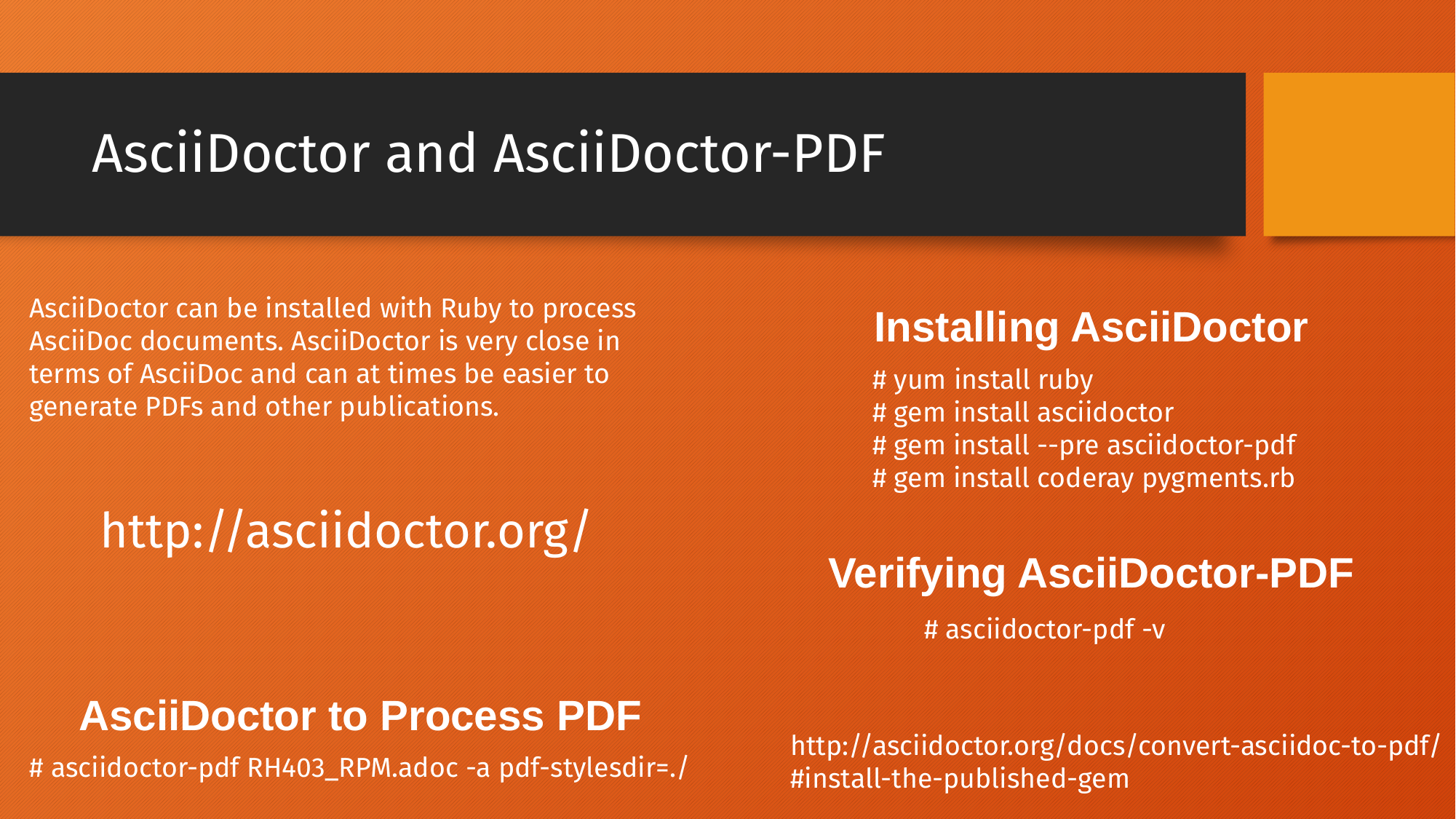

# AsciiDoctor and AsciiDoctor-PDF
AsciiDoctor can be installed with Ruby to process AsciiDoc documents. AsciiDoctor is very close in terms of AsciiDoc and can at times be easier to generate PDFs and other publications.
Installing AsciiDoctor
# yum install ruby
# gem install asciidoctor
# gem install --pre asciidoctor-pdf
# gem install coderay pygments.rb

http://asciidoctor.org/
Verifying AsciiDoctor-PDF
# asciidoctor-pdf -v
AsciiDoctor to Process PDF
http://asciidoctor.org/docs/convert-asciidoc-to-pdf/#install-the-published-gem
# asciidoctor-pdf RH403_RPM.adoc -a pdf-stylesdir=./